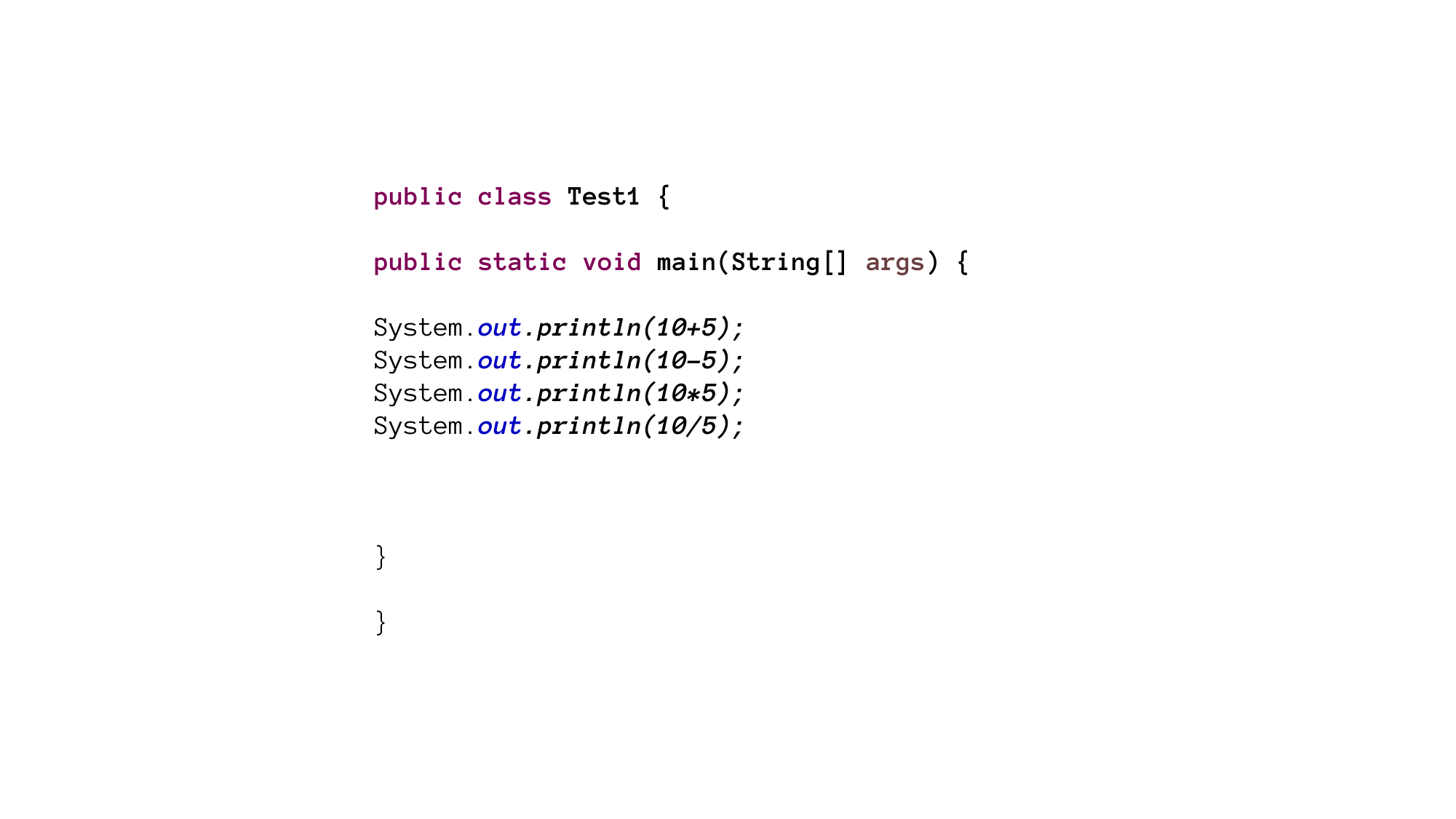

#
public class Test1 {

public static void main(String[] args) {

System.out.println(10+5);
System.out.println(10-5);
System.out.println(10*5);
System.out.println(10/5);

}

}